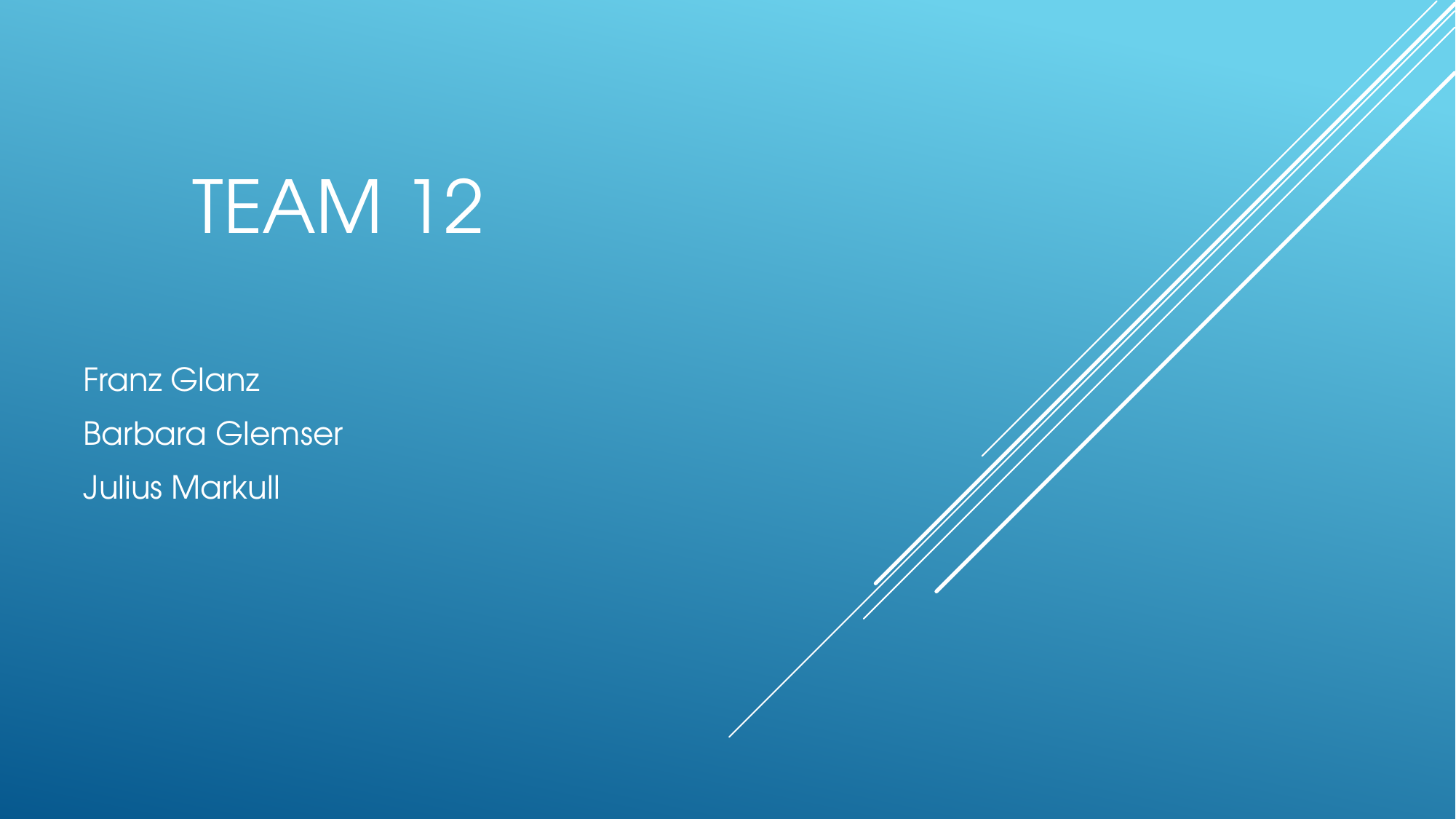

# Team 12
Franz Glanz
Barbara Glemser
Julius Markull